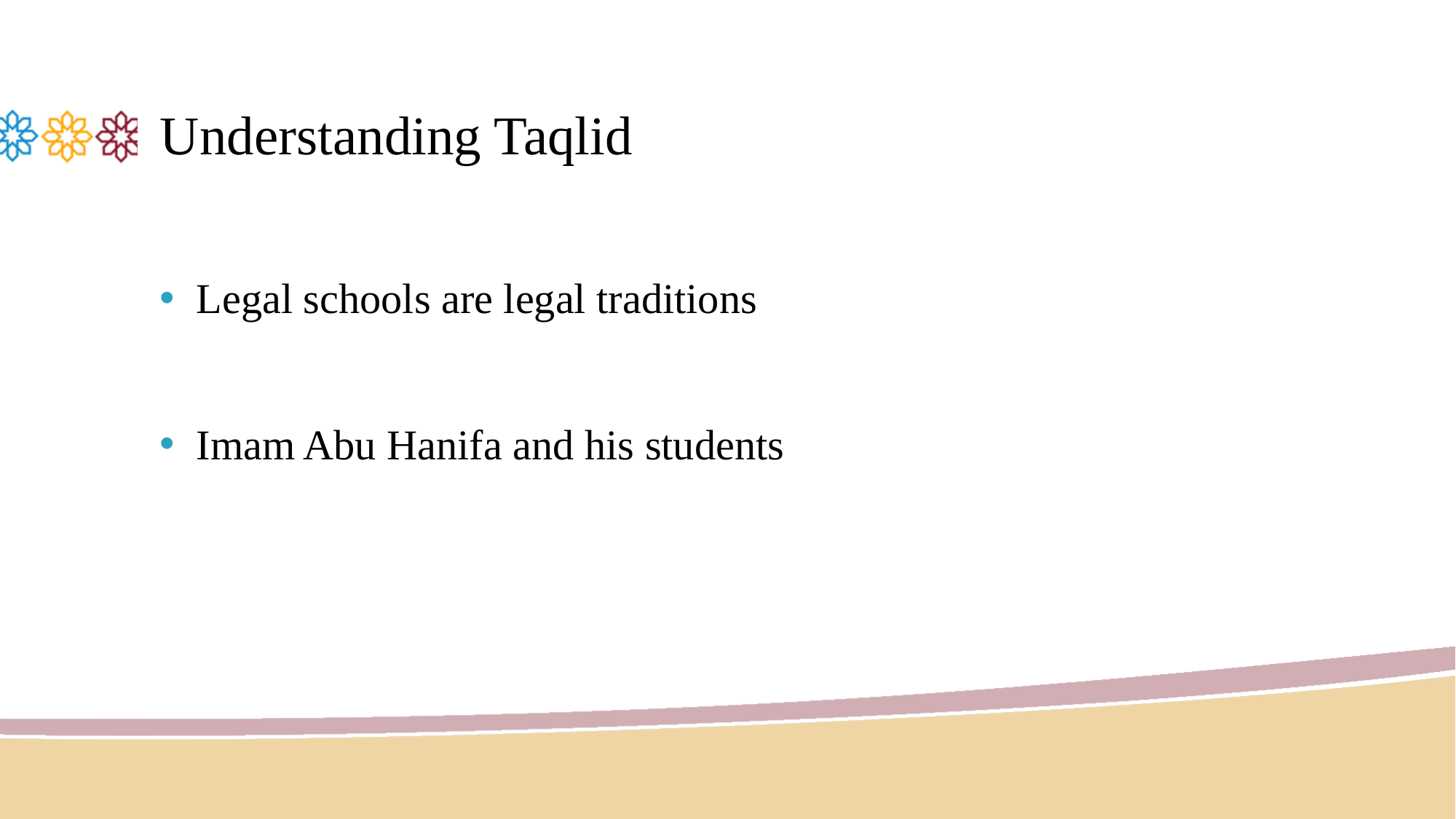

# Understanding Taqlid

Legal schools are legal traditions

Imam Abu Hanifa and his students